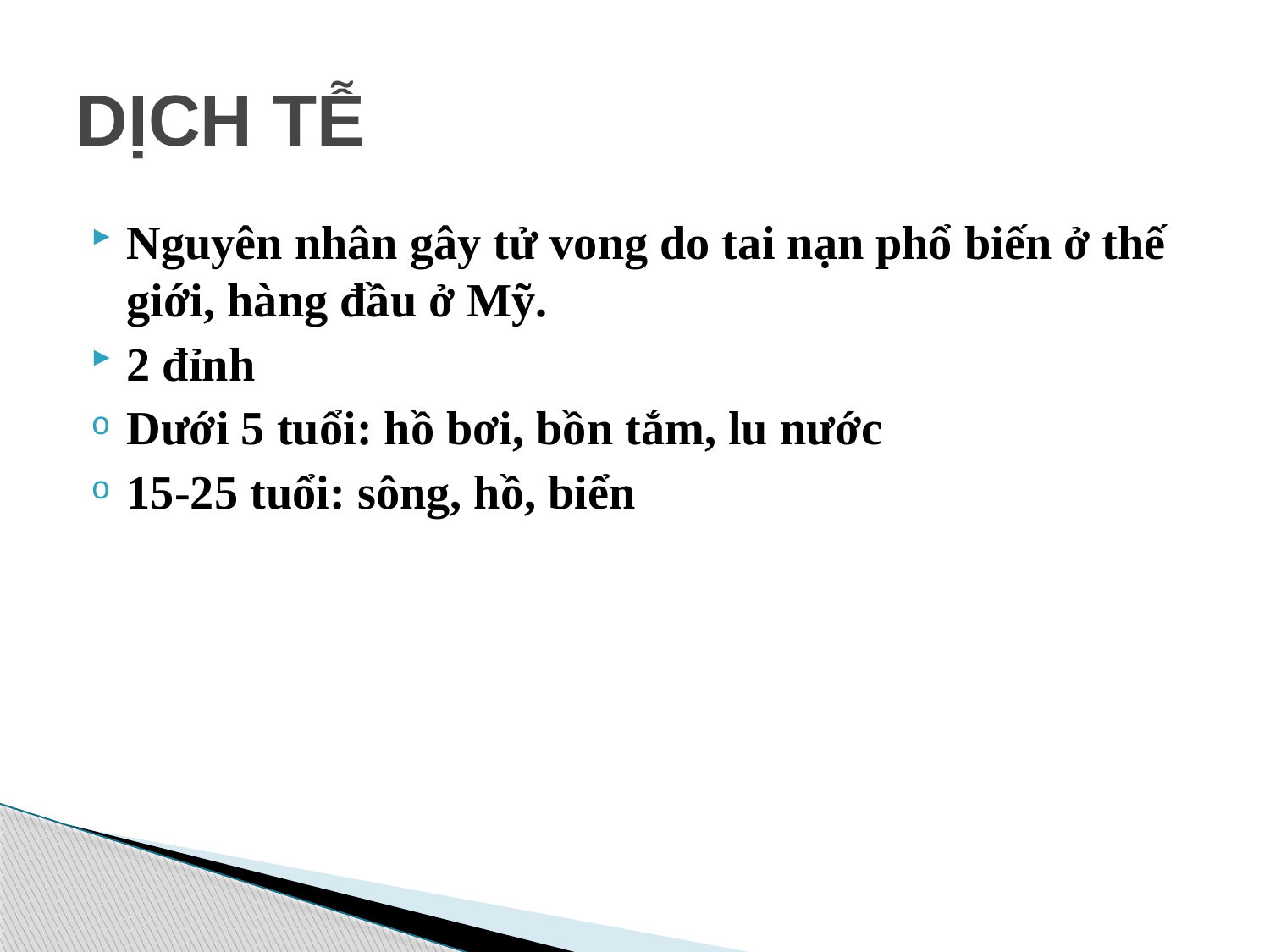

# DỊCH TỄ
Nguyên nhân gây tử vong do tai nạn phổ biến ở thế giới, hàng đầu ở Mỹ.
2 đỉnh
Dưới 5 tuổi: hồ bơi, bồn tắm, lu nước
15-25 tuổi: sông, hồ, biển